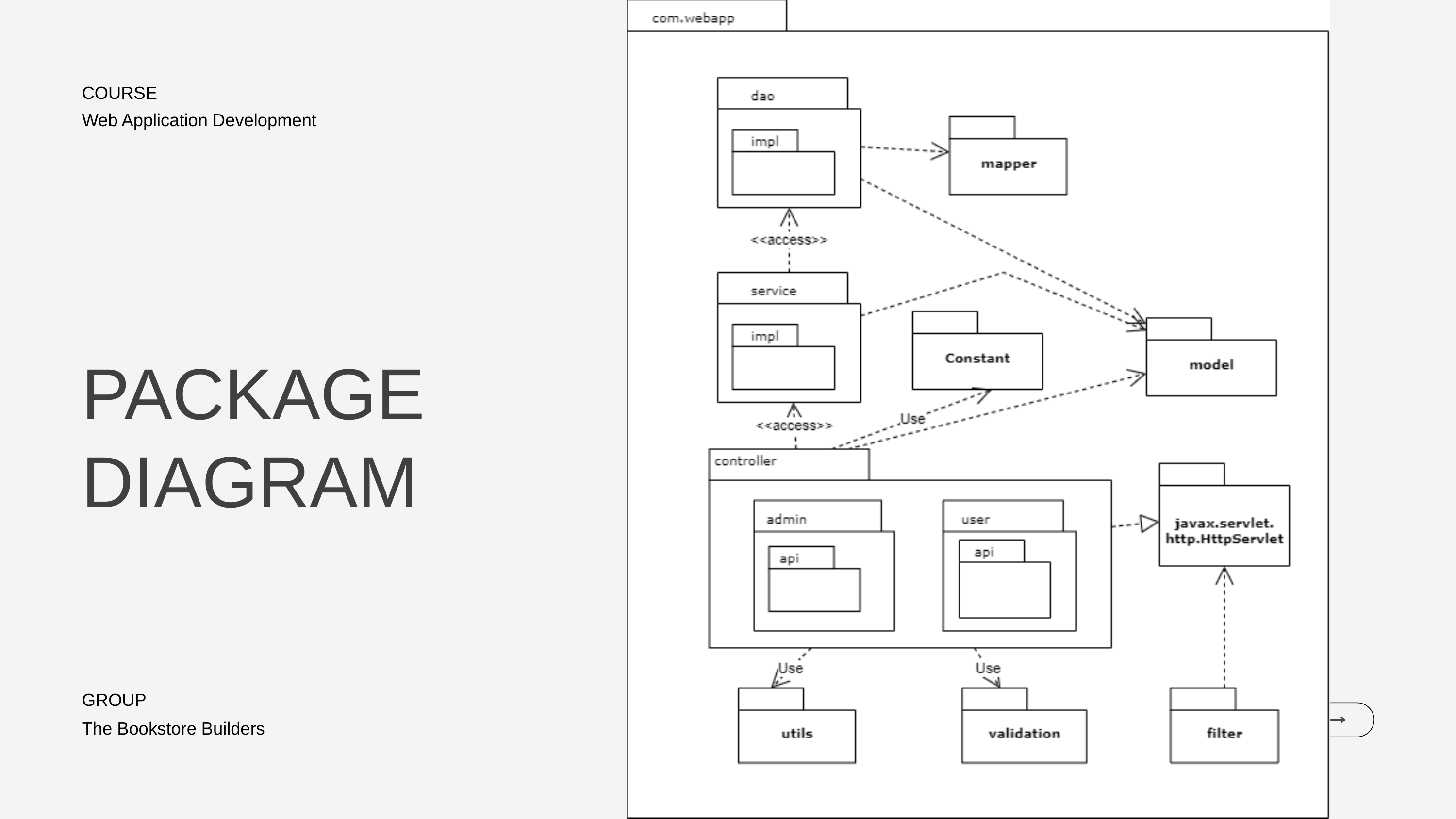

COURSE
Web Application Development
PACKAGE DIAGRAM
GROUP

The Bookstore Builders